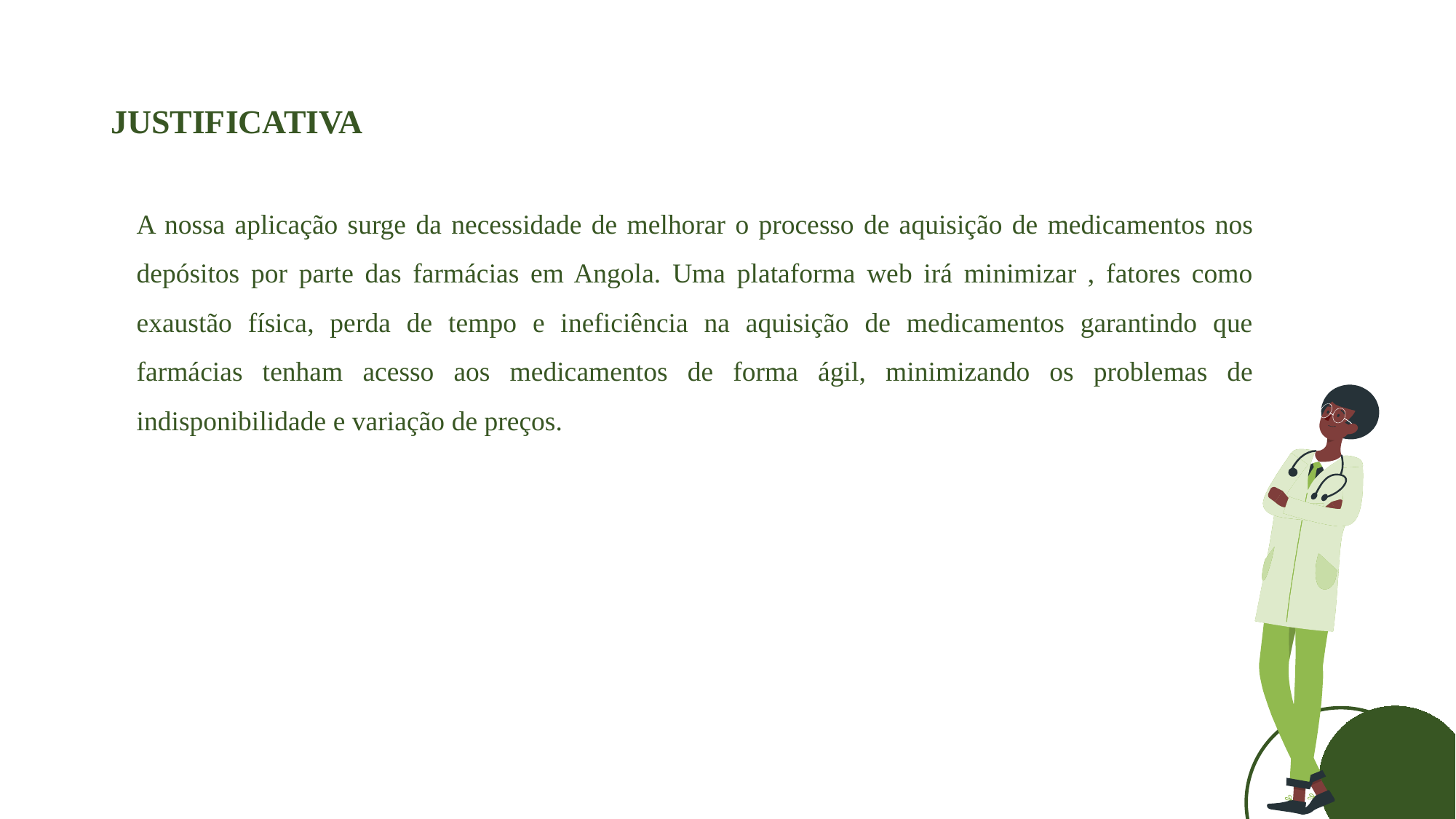

# JUSTIFICATIVA
A nossa aplicação surge da necessidade de melhorar o processo de aquisição de medicamentos nos depósitos por parte das farmácias em Angola. Uma plataforma web irá minimizar , fatores como exaustão física, perda de tempo e ineficiência na aquisição de medicamentos garantindo que farmácias tenham acesso aos medicamentos de forma ágil, minimizando os problemas de indisponibilidade e variação de preços.